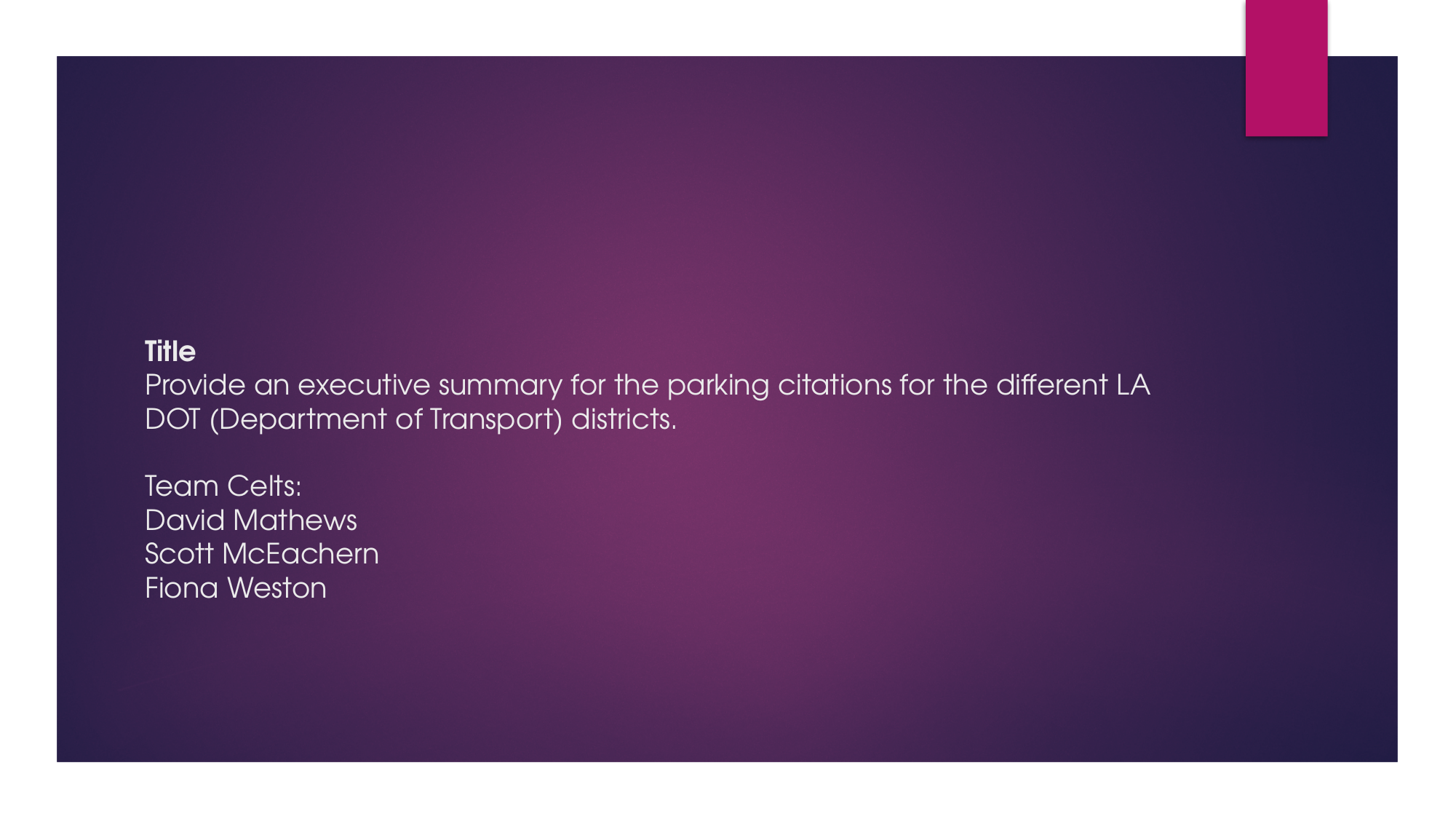

# Title Provide an executive summary for the parking citations for the different LA DOT (Department of Transport) districts. Team Celts: David Mathews Scott McEachern Fiona Weston